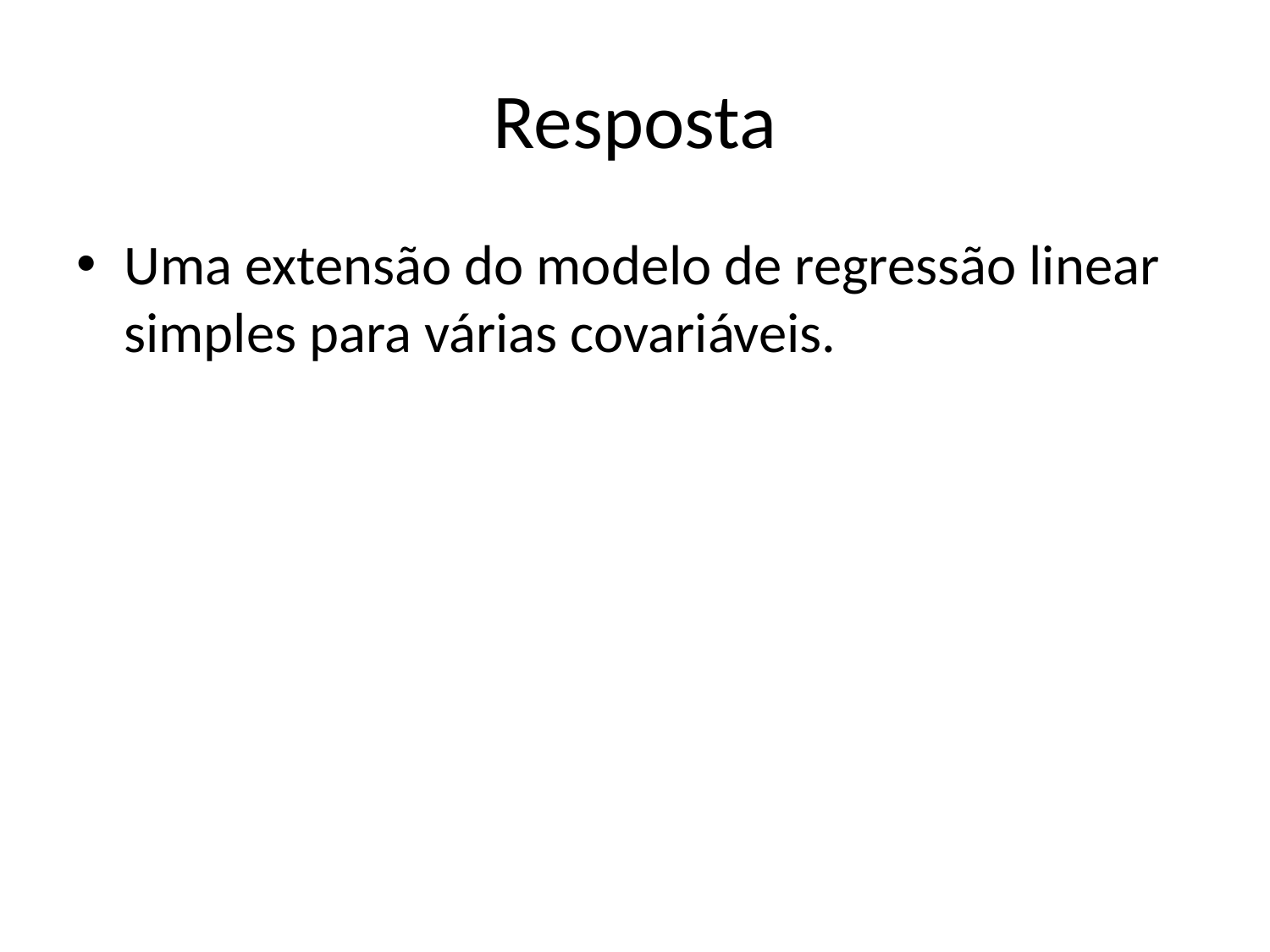

# Resposta
Uma extensão do modelo de regressão linear simples para várias covariáveis.